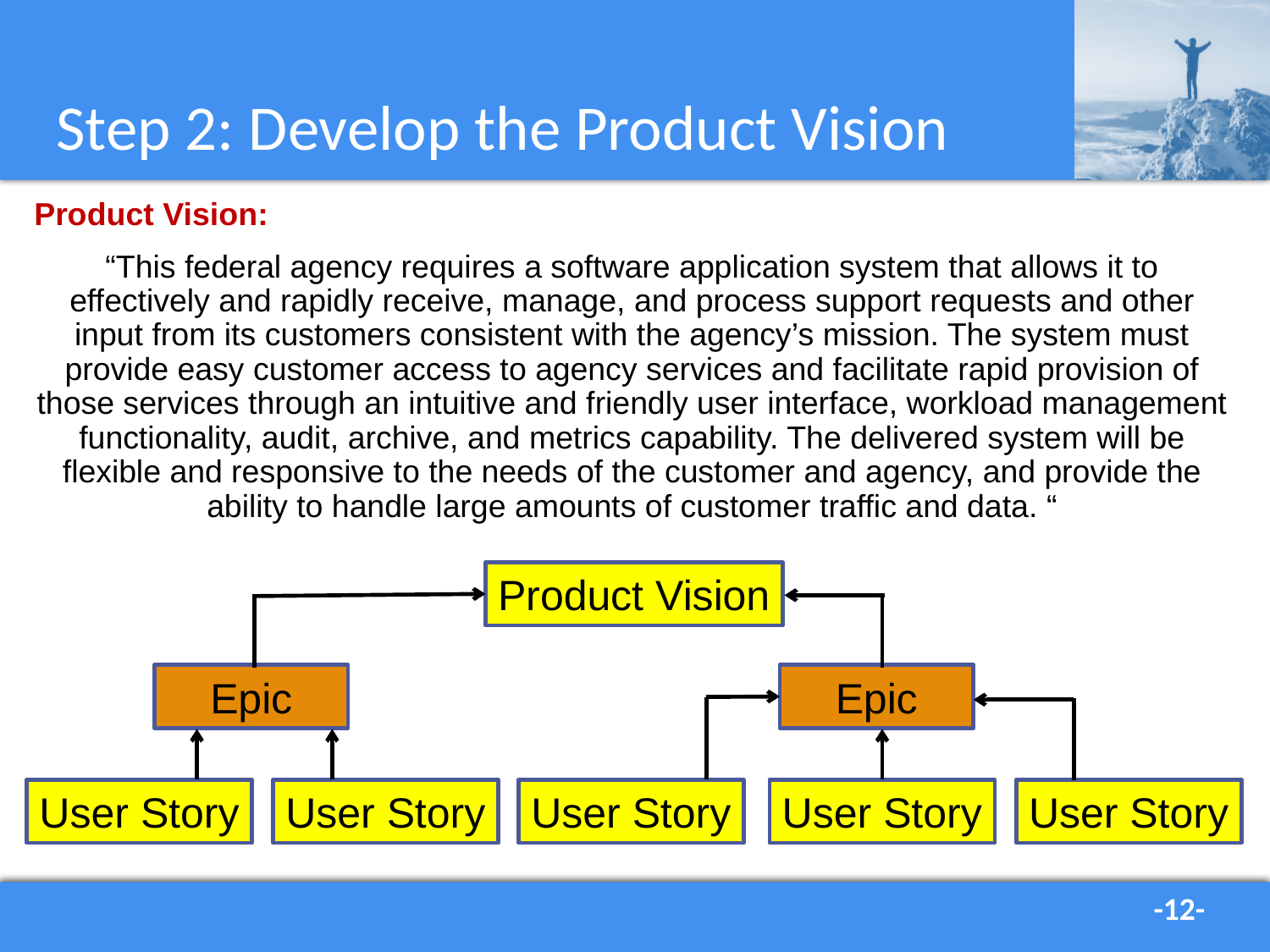

# Step 2: Develop the Product Vision
Product Vision:
“This federal agency requires a software application system that allows it to effectively and rapidly receive, manage, and process support requests and other input from its customers consistent with the agency’s mission. The system must provide easy customer access to agency services and facilitate rapid provision of those services through an intuitive and friendly user interface, workload management functionality, audit, archive, and metrics capability. The delivered system will be flexible and responsive to the needs of the customer and agency, and provide the ability to handle large amounts of customer traffic and data. “

Product Vision
Epic
Epic
User Story
User Story
User Story
User Story
User Story